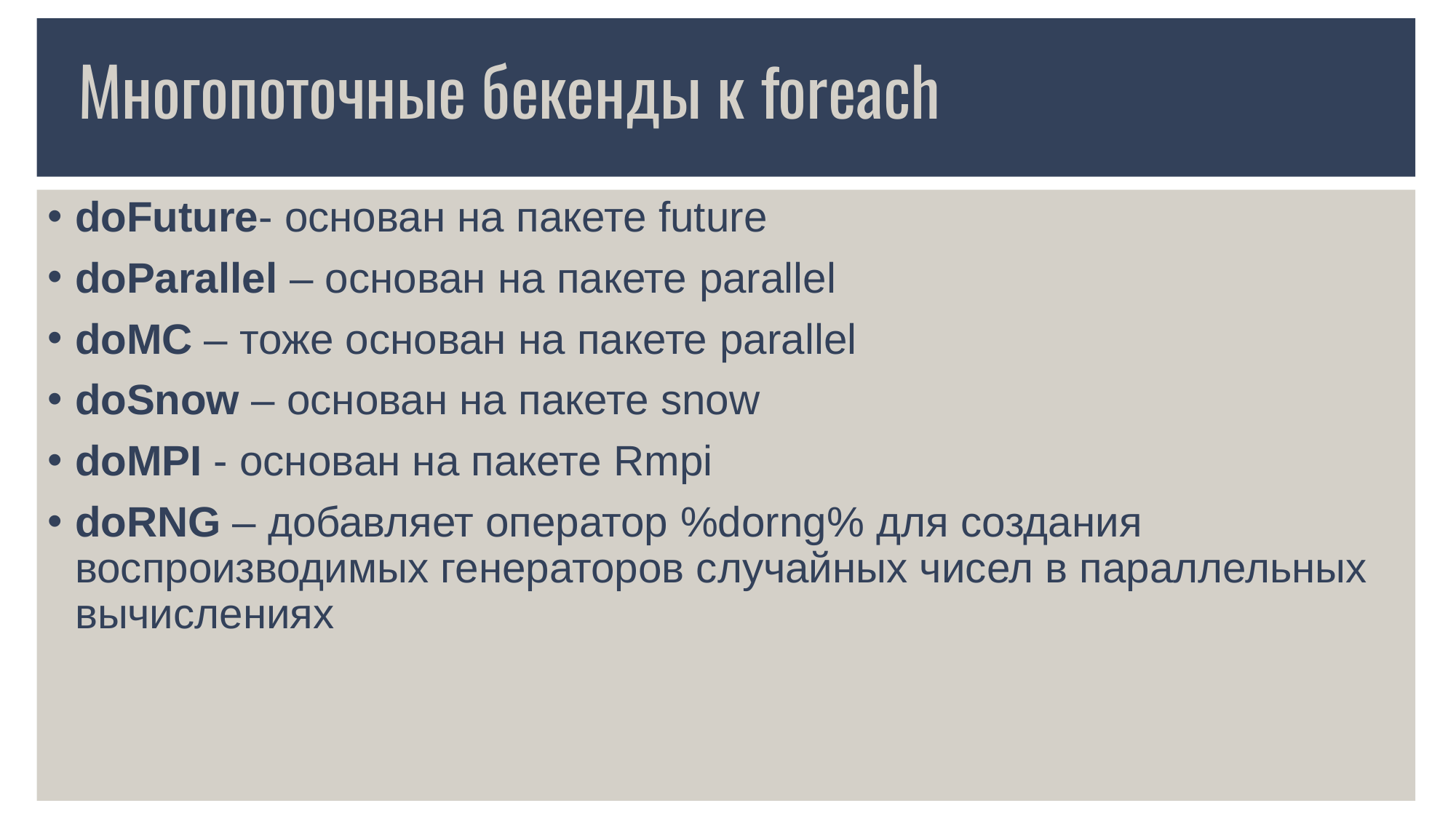

# Многопоточные бекенды к foreach
doFuture- основан на пакете future
doParallel – основан на пакете parallel
doMC – тоже основан на пакете parallel
doSnow – основан на пакете snow
doMPI - основан на пакете Rmpi
doRNG – добавляет оператор %dorng% для создания воспроизводимых генераторов случайных чисел в параллельных вычислениях